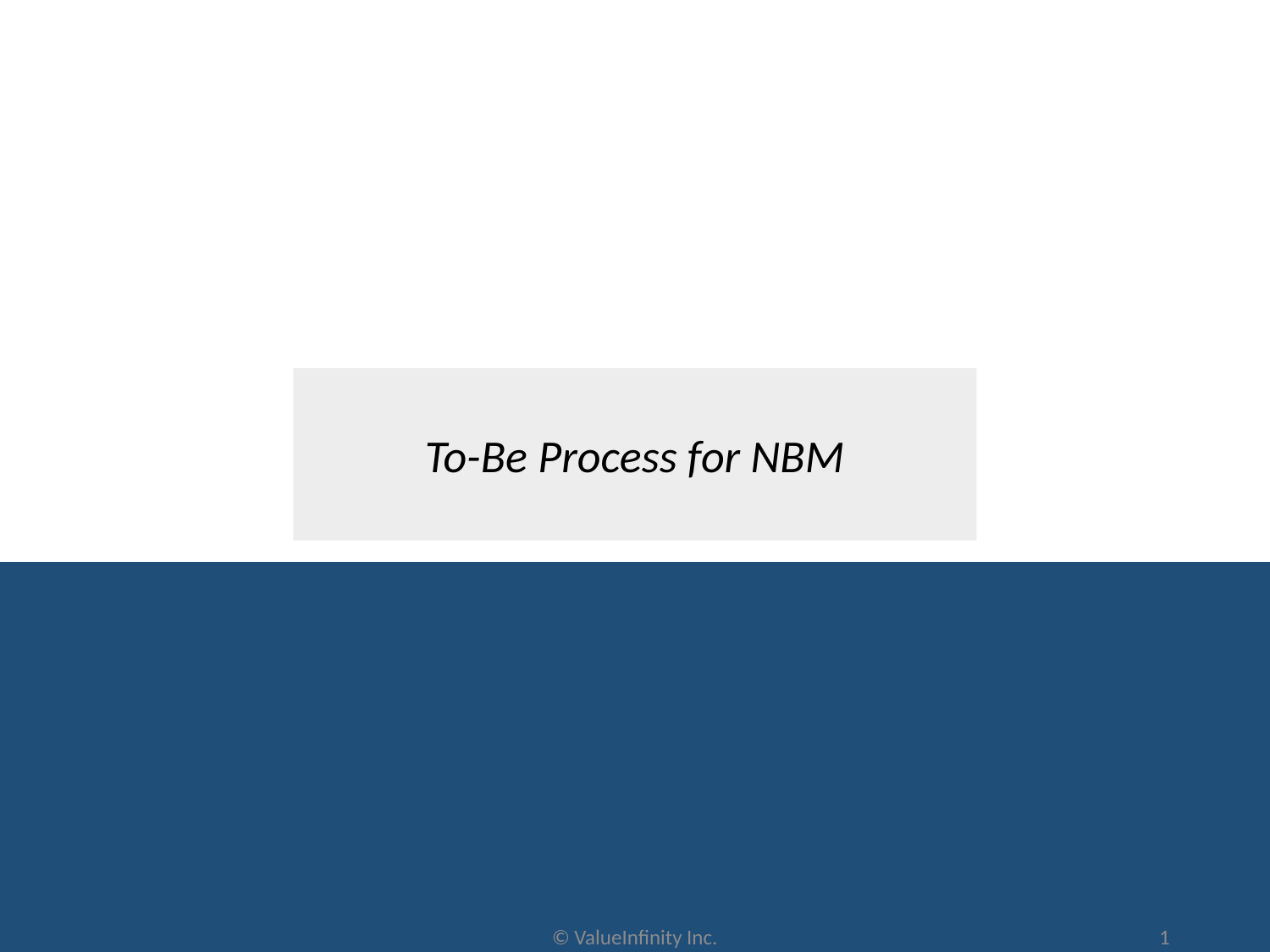

To-Be Process for NBM
© ValueInfinity Inc.
1